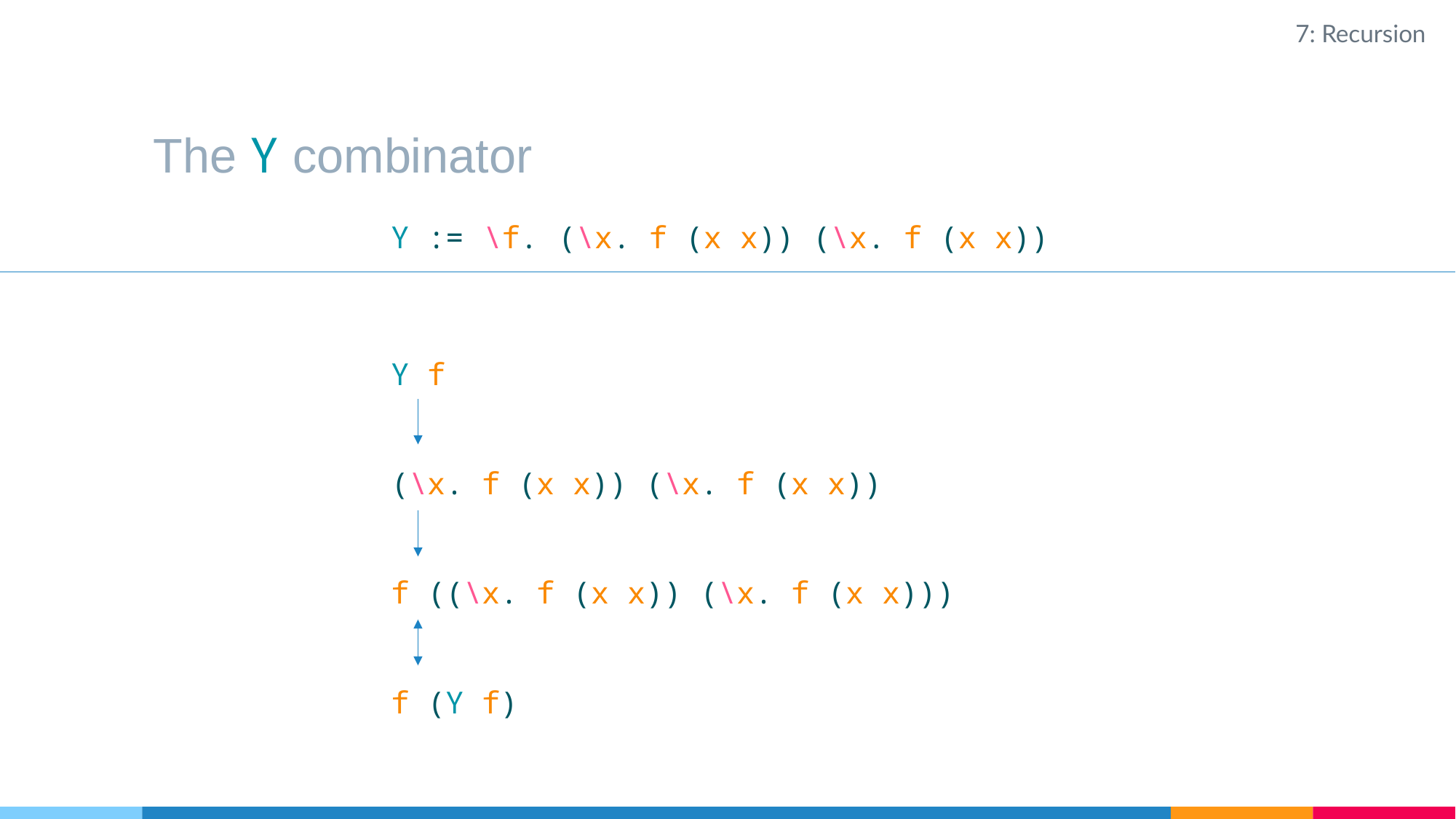

7: Recursion
# The Y combinator
Y :=
\f.
(\x. f (x x)) (\x. f (x x))
Y f

(\x. f (x x)) (\x. f (x x))

f ((\x. f (x x)) (\x. f (x x)))

f (Y f)